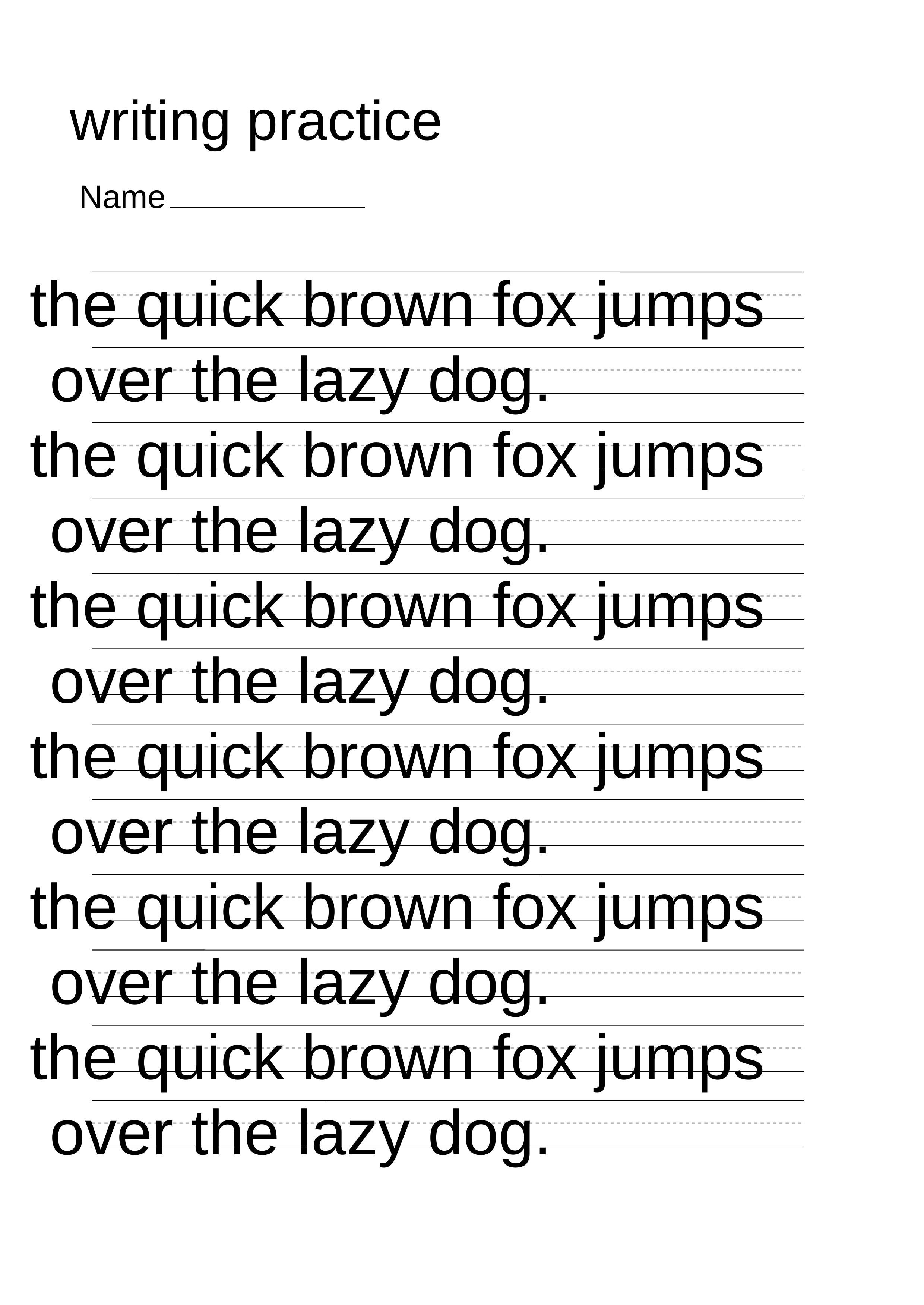

writing practice
Name

the quick brown fox jumps

over the lazy dog.

the quick brown fox jumps

over the lazy dog.

the quick brown fox jumps

over the lazy dog.

the quick brown fox jumps

over the lazy dog.

the quick brown fox jumps

over the lazy dog.

the quick brown fox jumps

over the lazy dog.